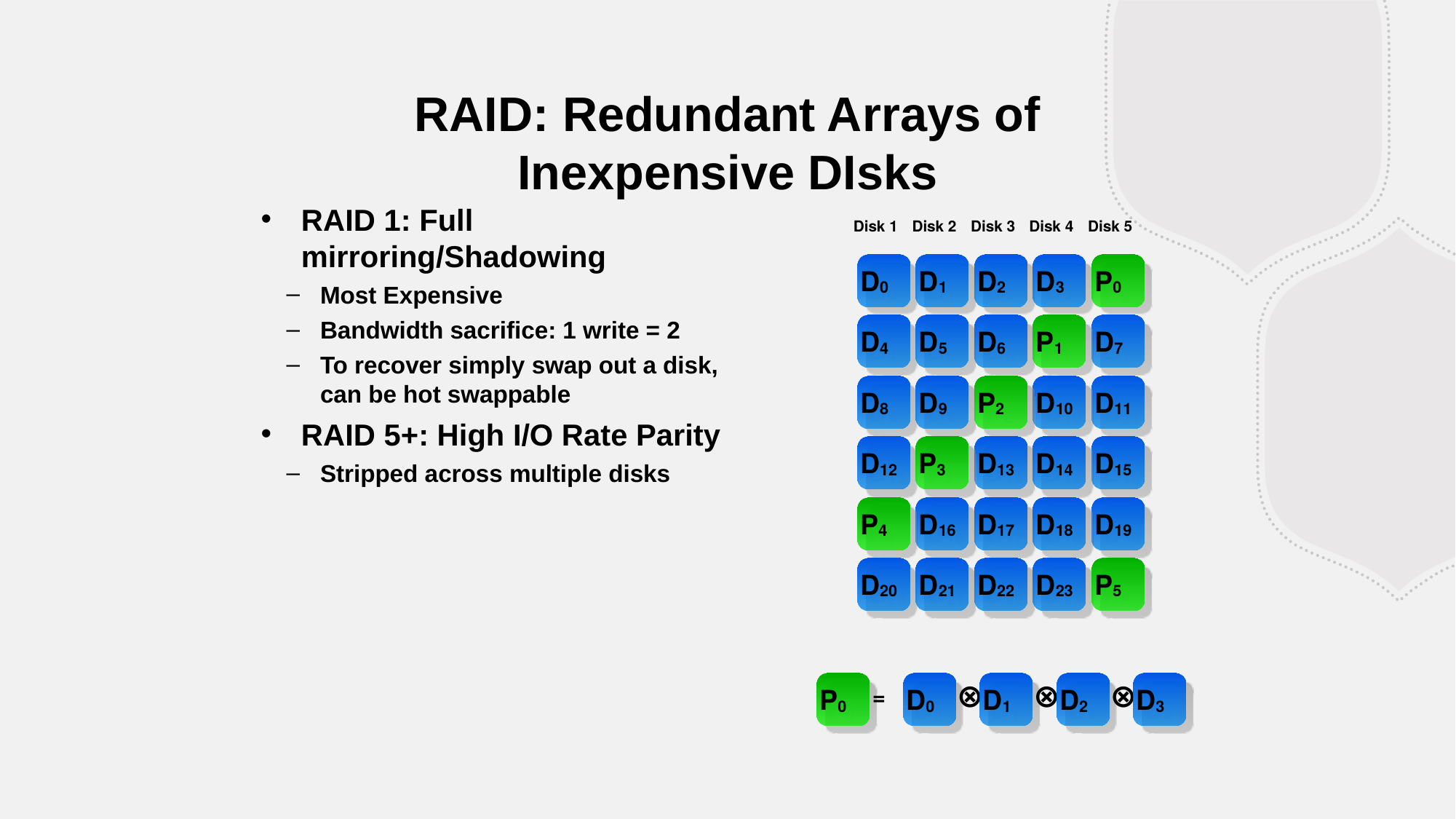

RAID: Redundant Arrays of Inexpensive DIsks
RAID 1: Full mirroring/Shadowing
Most Expensive
Bandwidth sacrifice: 1 write = 2
To recover simply swap out a disk, can be hot swappable
RAID 5+: High I/O Rate Parity
Stripped across multiple disks
Disk 1
Disk 2
Disk 3
Disk 4
Disk 5
D0
D1
D2
D3
P0
D4
D5
D6
P1
D7
D8
D9
P2
D10
D11
D12
P3
D13
D14
D15
P4
D16
D17
D18
D19
D20
D21
D22
D23
P5
P0
D0
D1
D2
D3
⊗
⊗
⊗
=